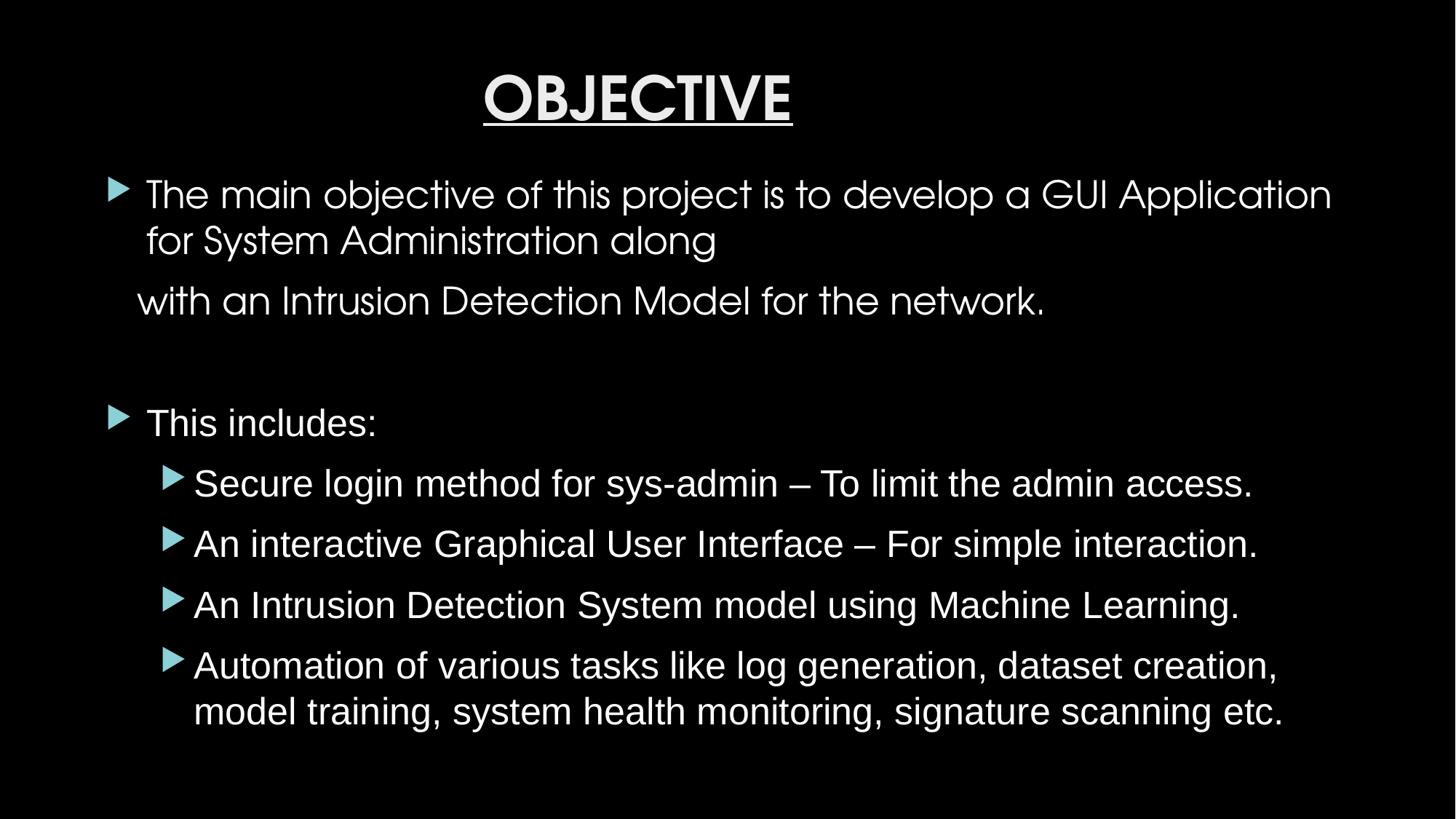

# OBJECTIVE
The main objective of this project is to develop a GUI Application for System Administration along
   with an Intrusion Detection Model for the network.

This includes:
Secure login method for sys-admin – To limit the admin access.
An interactive Graphical User Interface – For simple interaction.
An Intrusion Detection System model using Machine Learning.
Automation of various tasks like log generation, dataset creation, model training, system health monitoring, signature scanning etc.